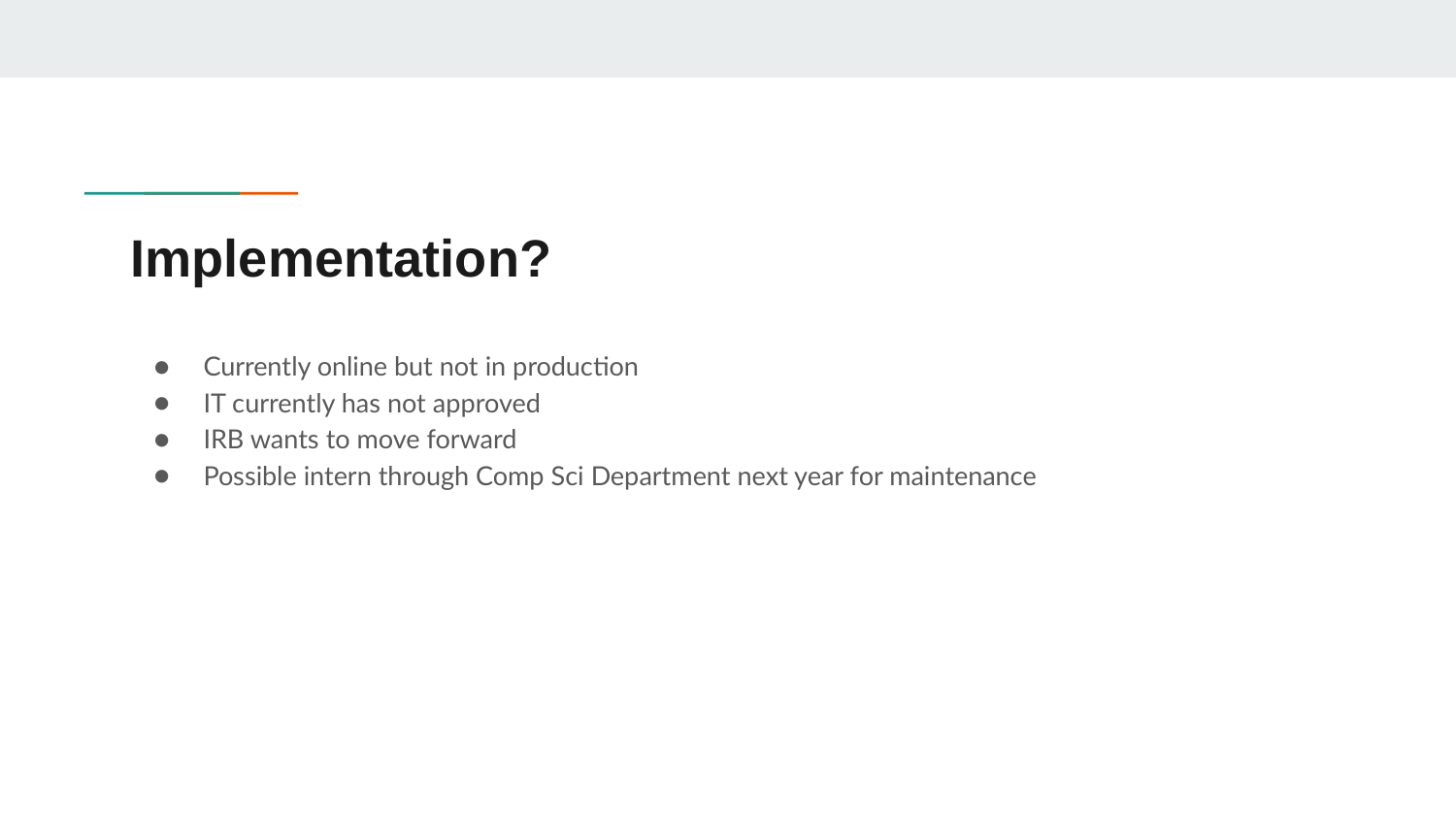

# Implementation?
Currently online but not in production
IT currently has not approved
IRB wants to move forward
Possible intern through Comp Sci Department next year for maintenance